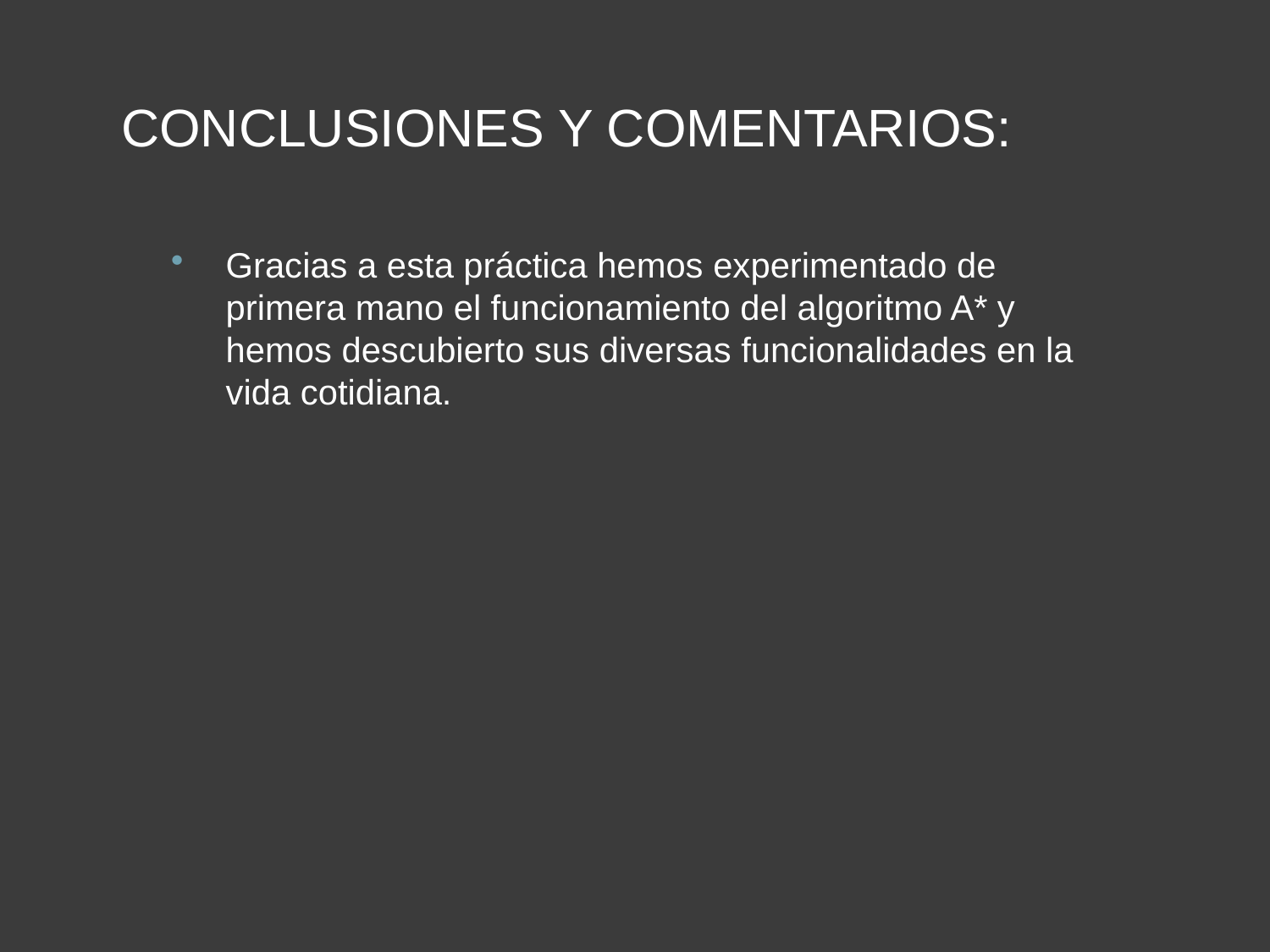

# CONCLUSIONES Y COMENTARIOS:
Gracias a esta práctica hemos experimentado de primera mano el funcionamiento del algoritmo A* y hemos descubierto sus diversas funcionalidades en la vida cotidiana.